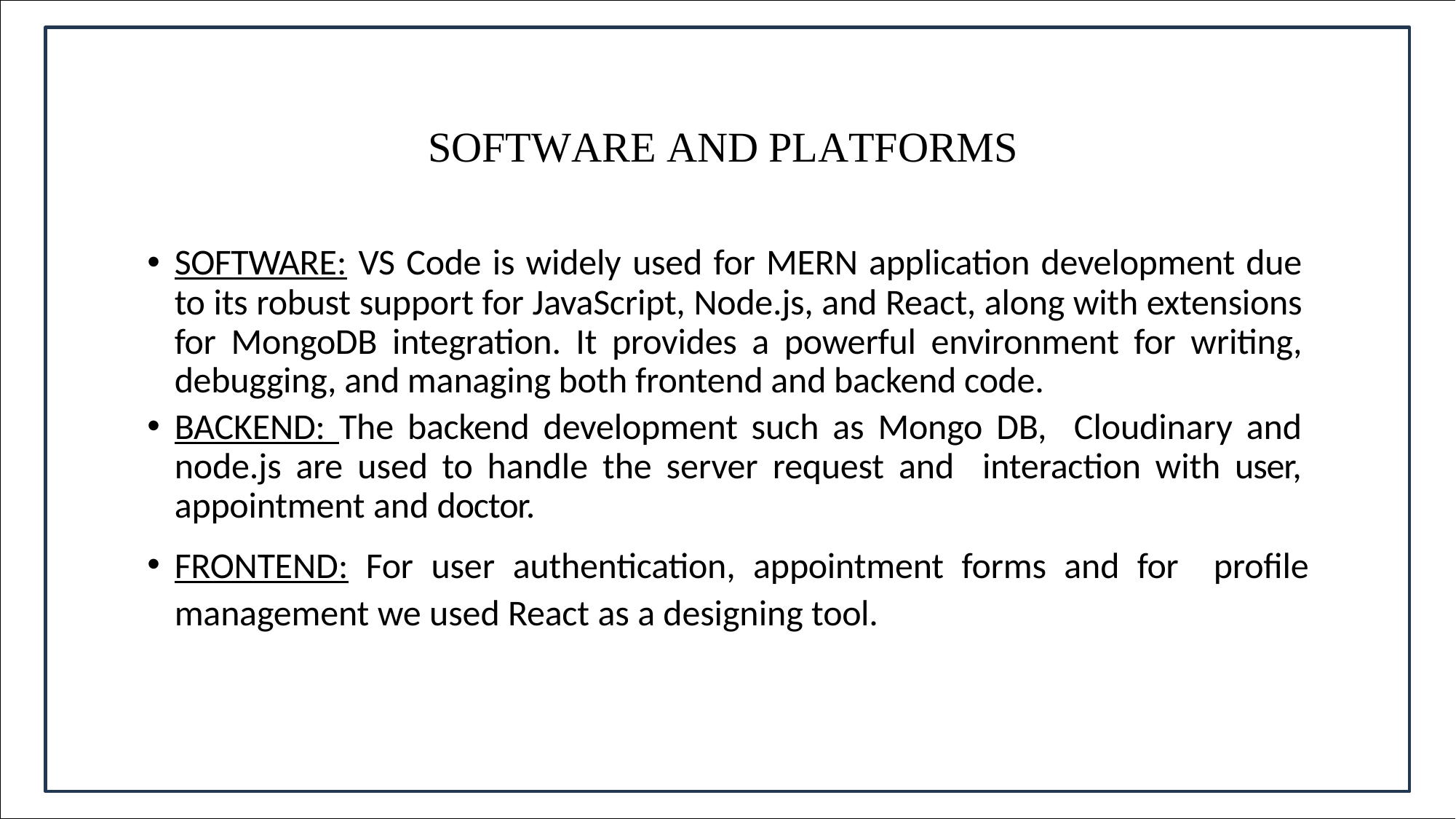

# SOFTWARE AND PLATFORMS
SOFTWARE: VS Code is widely used for MERN application development due to its robust support for JavaScript, Node.js, and React, along with extensions for MongoDB integration. It provides a powerful environment for writing, debugging, and managing both frontend and backend code.
BACKEND: The backend development such as Mongo DB,  Cloudinary and node.js are used to handle the server request and  interaction with user, appointment and doctor.
FRONTEND: For user authentication, appointment forms and for  profile management we used React as a designing tool.